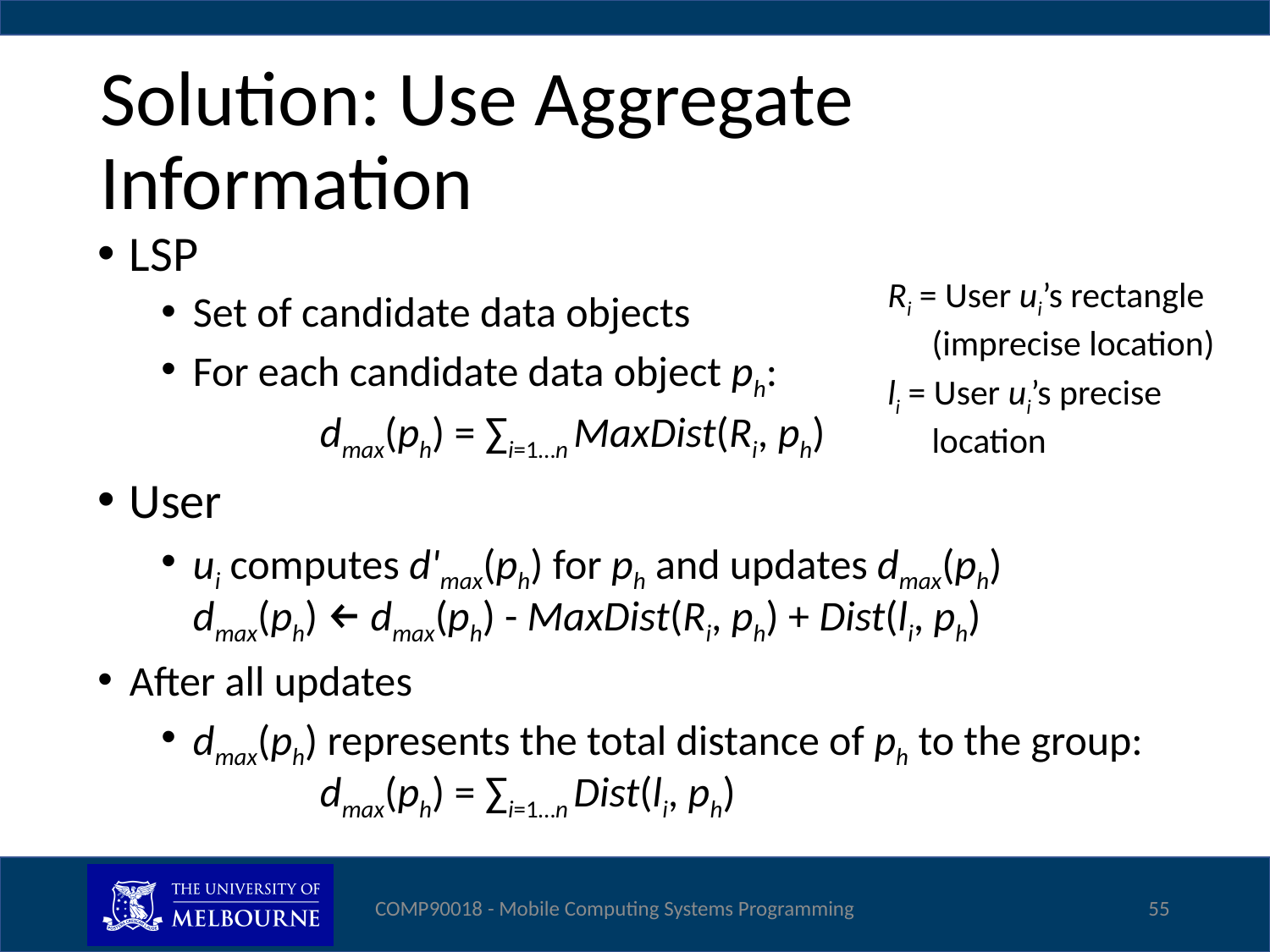

# Solution: Use Aggregate Information
LSP
Set of candidate data objects
For each candidate data object ph:
	dmax(ph) = ∑i=1…n MaxDist(Ri, ph)
User
ui computes d'max(ph) for ph and updates dmax(ph)	dmax(ph) ← dmax(ph) - MaxDist(Ri, ph) + Dist(li, ph)
After all updates
dmax(ph) represents the total distance of ph to the group:	dmax(ph) = ∑i=1…n Dist(li, ph)
Ri = User ui’s rectangle (imprecise location)
li = User ui’s precise location
COMP90018 - Mobile Computing Systems Programming
55